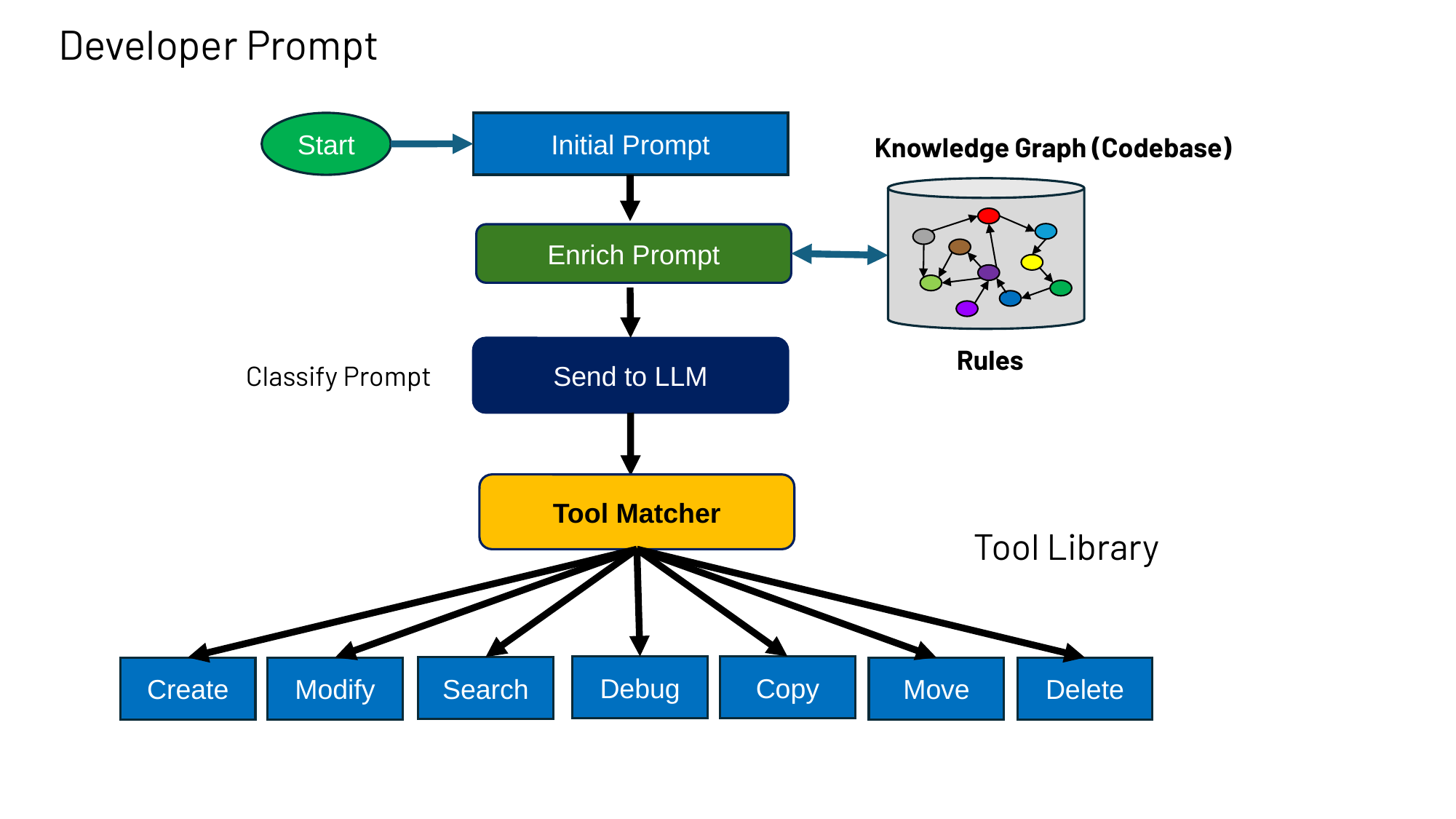

# Developer Prompt
Start
Initial Prompt
Knowledge Graph (Codebase)

Enrich Prompt
Rules
Send to LLM
Classify Prompt
Tool Matcher
Tool Library
Debug
Copy
Search
Create
Modify
Move
Delete